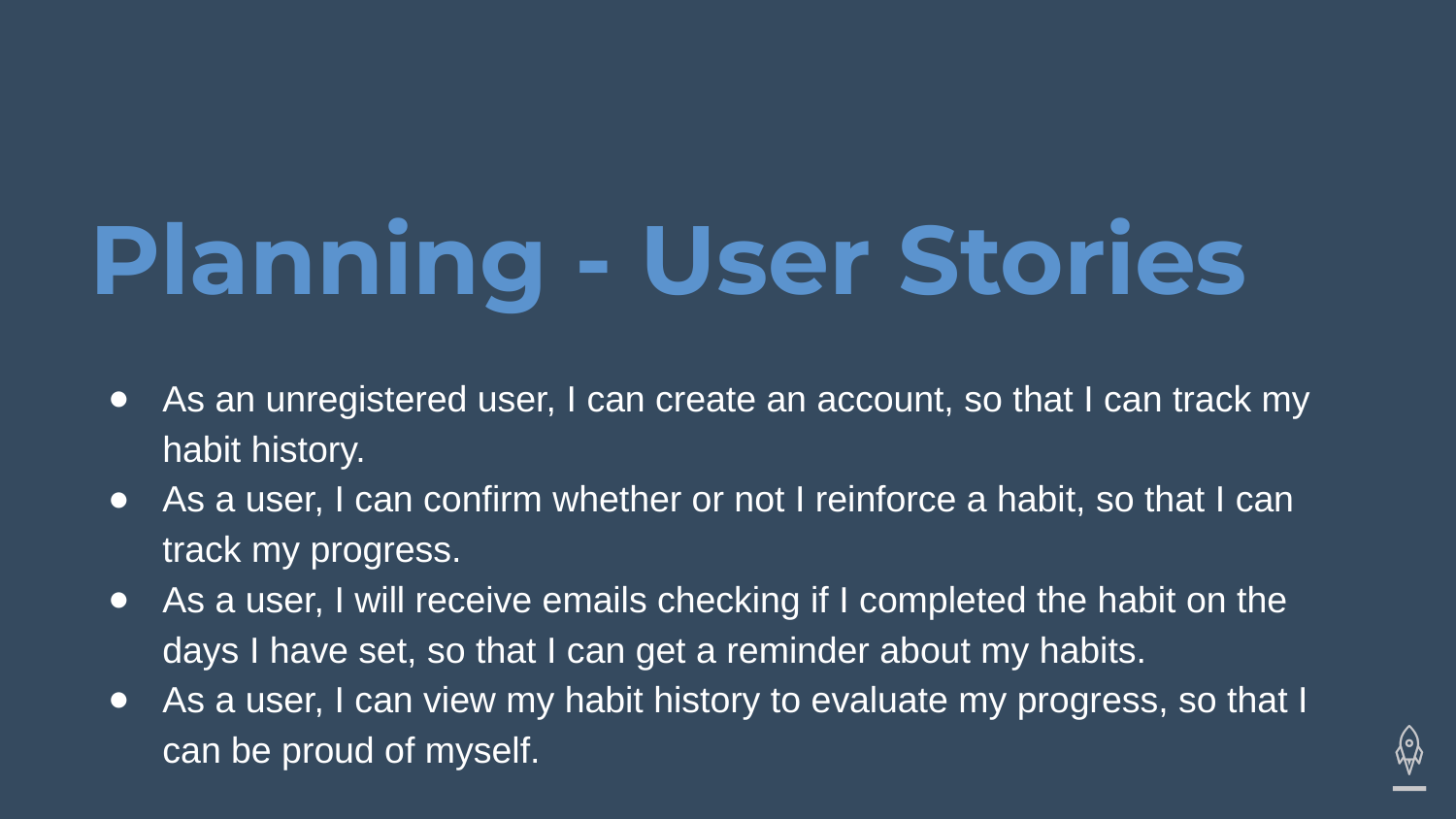

# Planning - User Stories
As an unregistered user, I can create an account, so that I can track my habit history.
As a user, I can confirm whether or not I reinforce a habit, so that I can track my progress.
As a user, I will receive emails checking if I completed the habit on the days I have set, so that I can get a reminder about my habits.
As a user, I can view my habit history to evaluate my progress, so that I can be proud of myself.